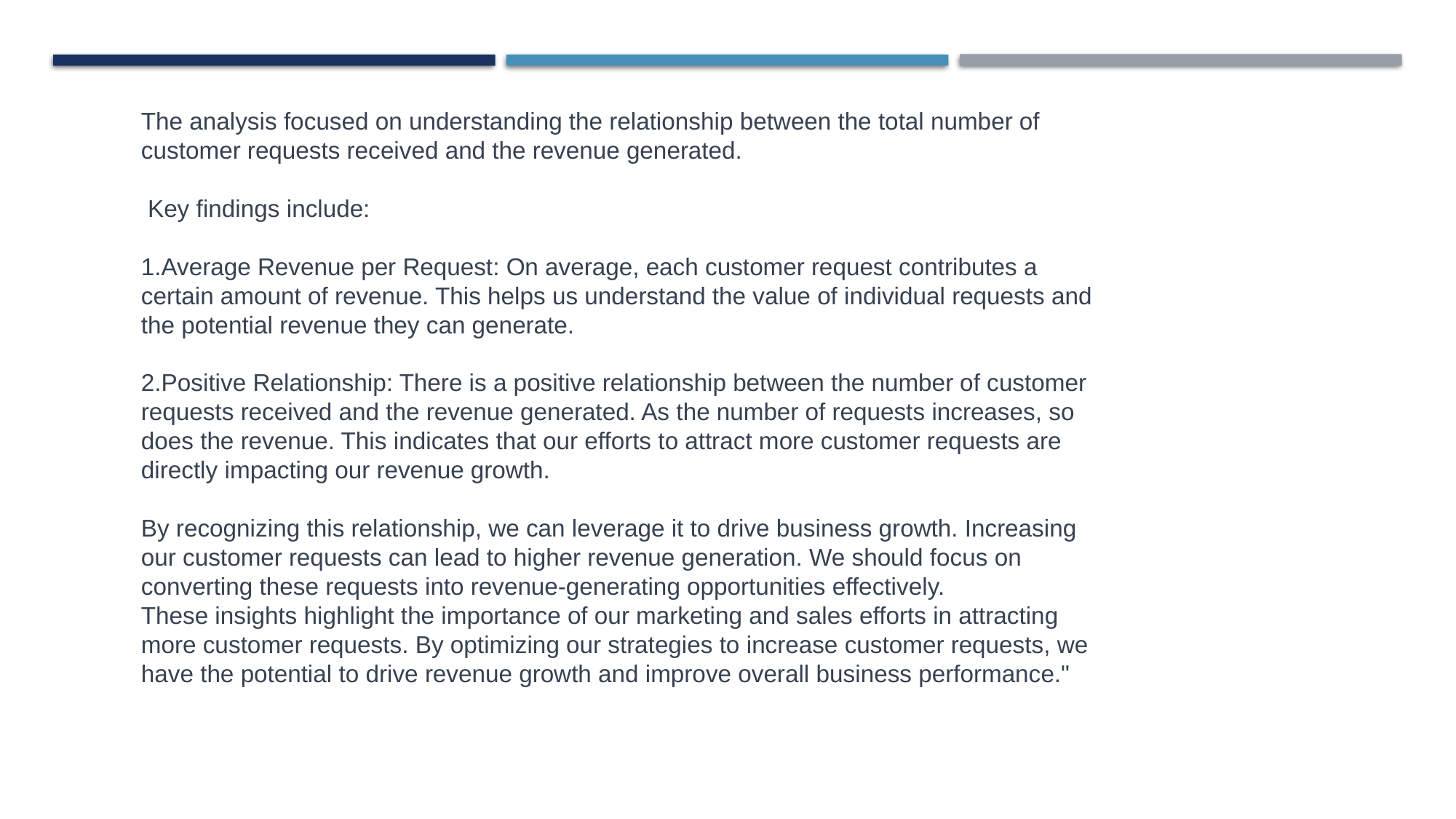

The analysis focused on understanding the relationship between the total number of customer requests received and the revenue generated.

 Key findings include:

Average Revenue per Request: On average, each customer request contributes a certain amount of revenue. This helps us understand the value of individual requests and the potential revenue they can generate.

Positive Relationship: There is a positive relationship between the number of customer requests received and the revenue generated. As the number of requests increases, so does the revenue. This indicates that our efforts to attract more customer requests are directly impacting our revenue growth.

By recognizing this relationship, we can leverage it to drive business growth. Increasing our customer requests can lead to higher revenue generation. We should focus on converting these requests into revenue-generating opportunities effectively.
These insights highlight the importance of our marketing and sales efforts in attracting more customer requests. By optimizing our strategies to increase customer requests, we have the potential to drive revenue growth and improve overall business performance."